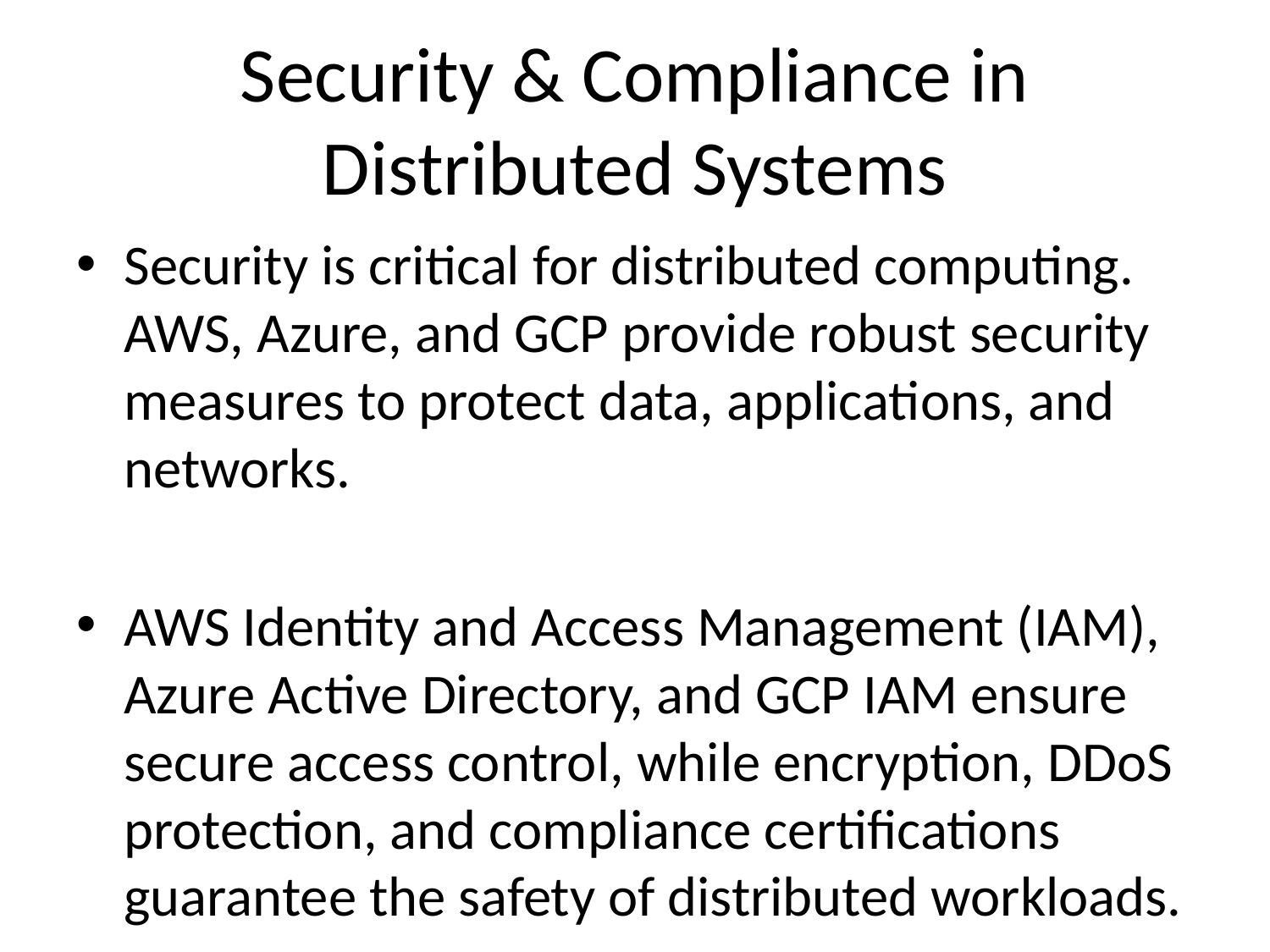

# Security & Compliance in Distributed Systems
Security is critical for distributed computing. AWS, Azure, and GCP provide robust security measures to protect data, applications, and networks.

AWS Identity and Access Management (IAM), Azure Active Directory, and GCP IAM ensure secure access control, while encryption, DDoS protection, and compliance certifications guarantee the safety of distributed workloads.